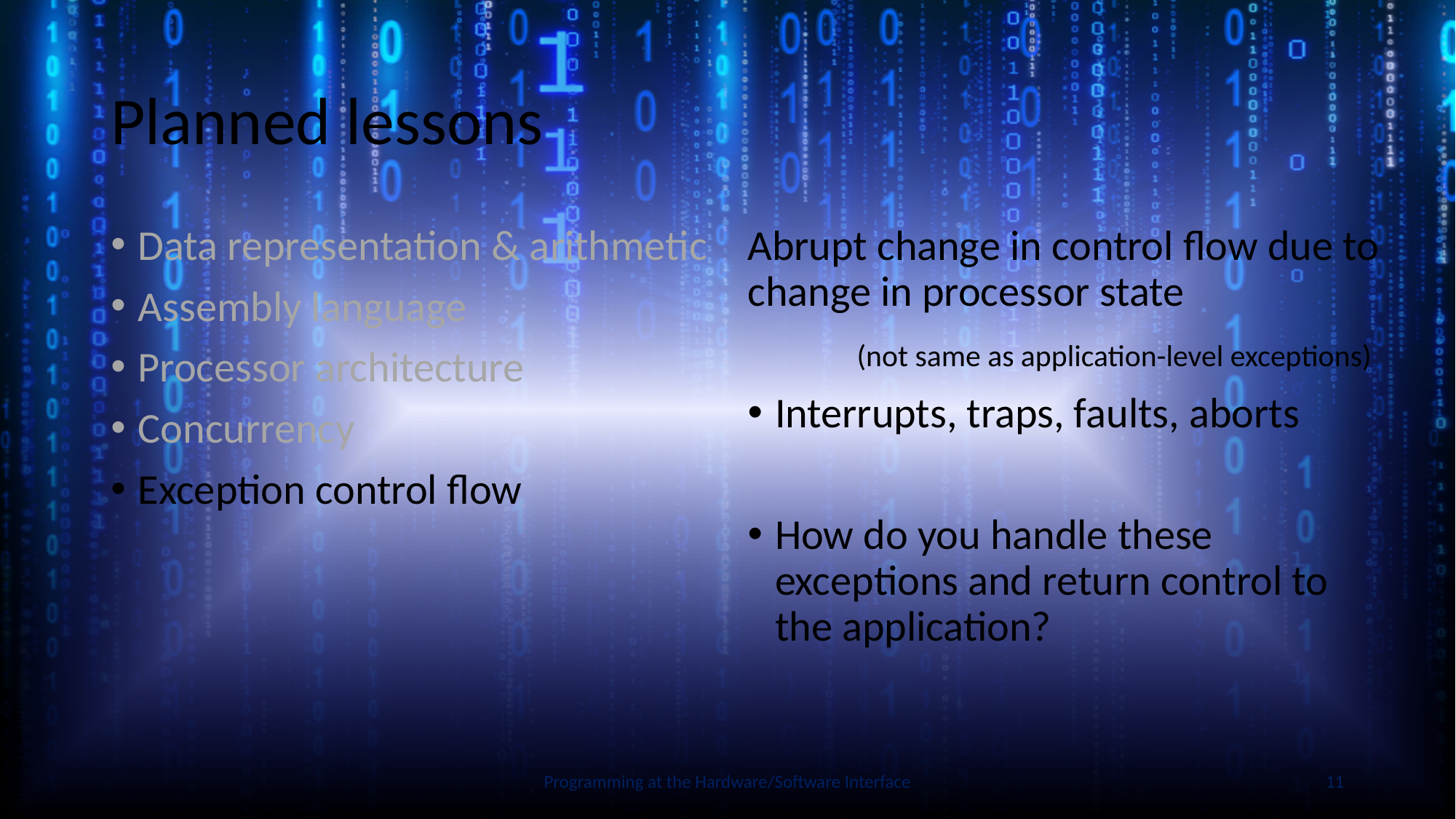

# Planned lessons
Data representation & arithmetic
Assembly language
Processor architecture
Concurrency
Exception control flow
Abrupt change in control flow due to change in processor state
	(not same as application-level exceptions)
Interrupts, traps, faults, aborts

How do you handle these exceptions and return control to the application?
Slide by Bohn
Programming at the Hardware/Software Interface
11